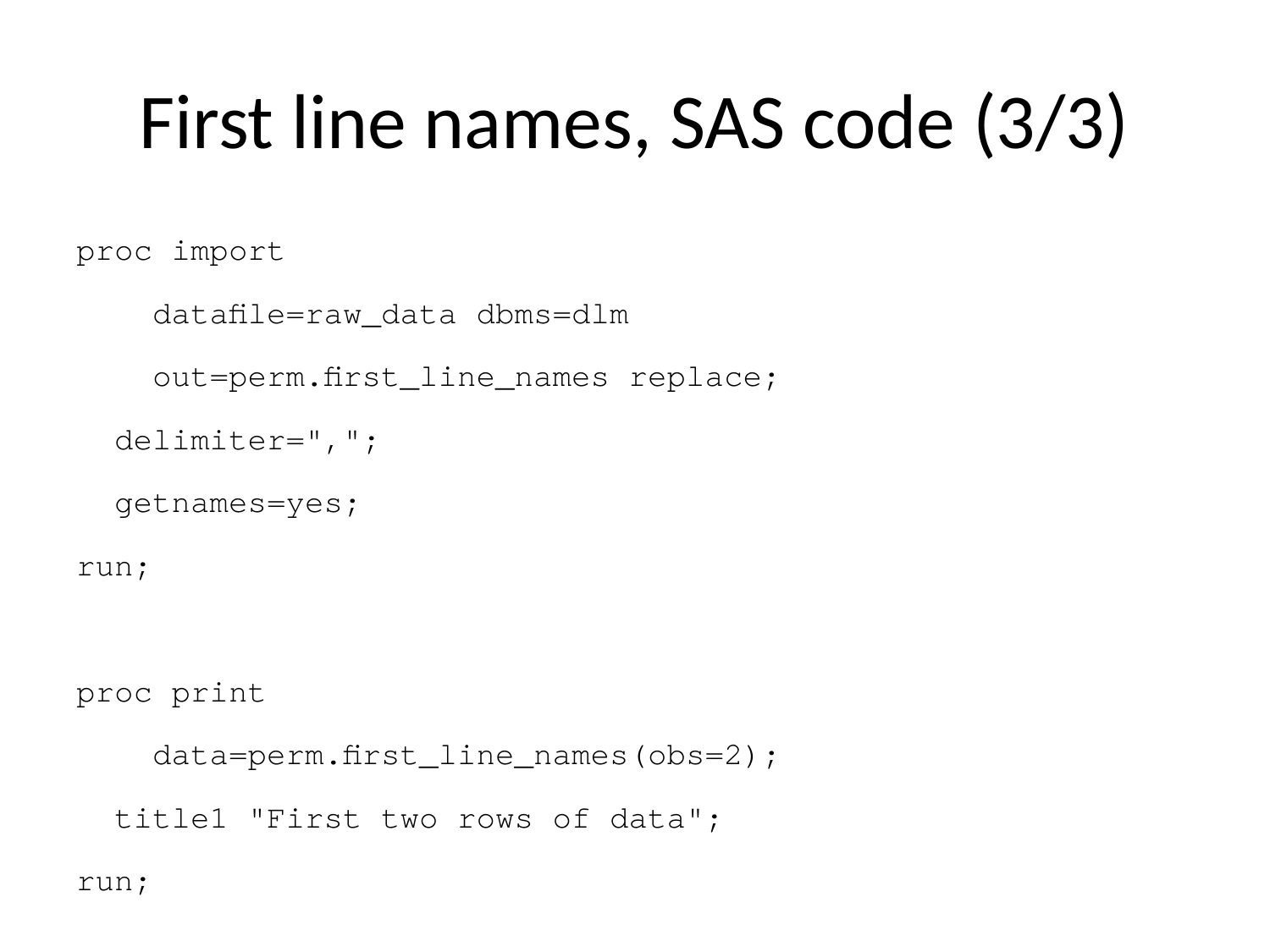

# First line names, SAS code (3/3)
proc import
    datafile=raw_data dbms=dlm
    out=perm.first_line_names replace;
  delimiter=",";
  getnames=yes;
run;

proc print
    data=perm.first_line_names(obs=2);
  title1 "First two rows of data";
run;

ods pdf close;